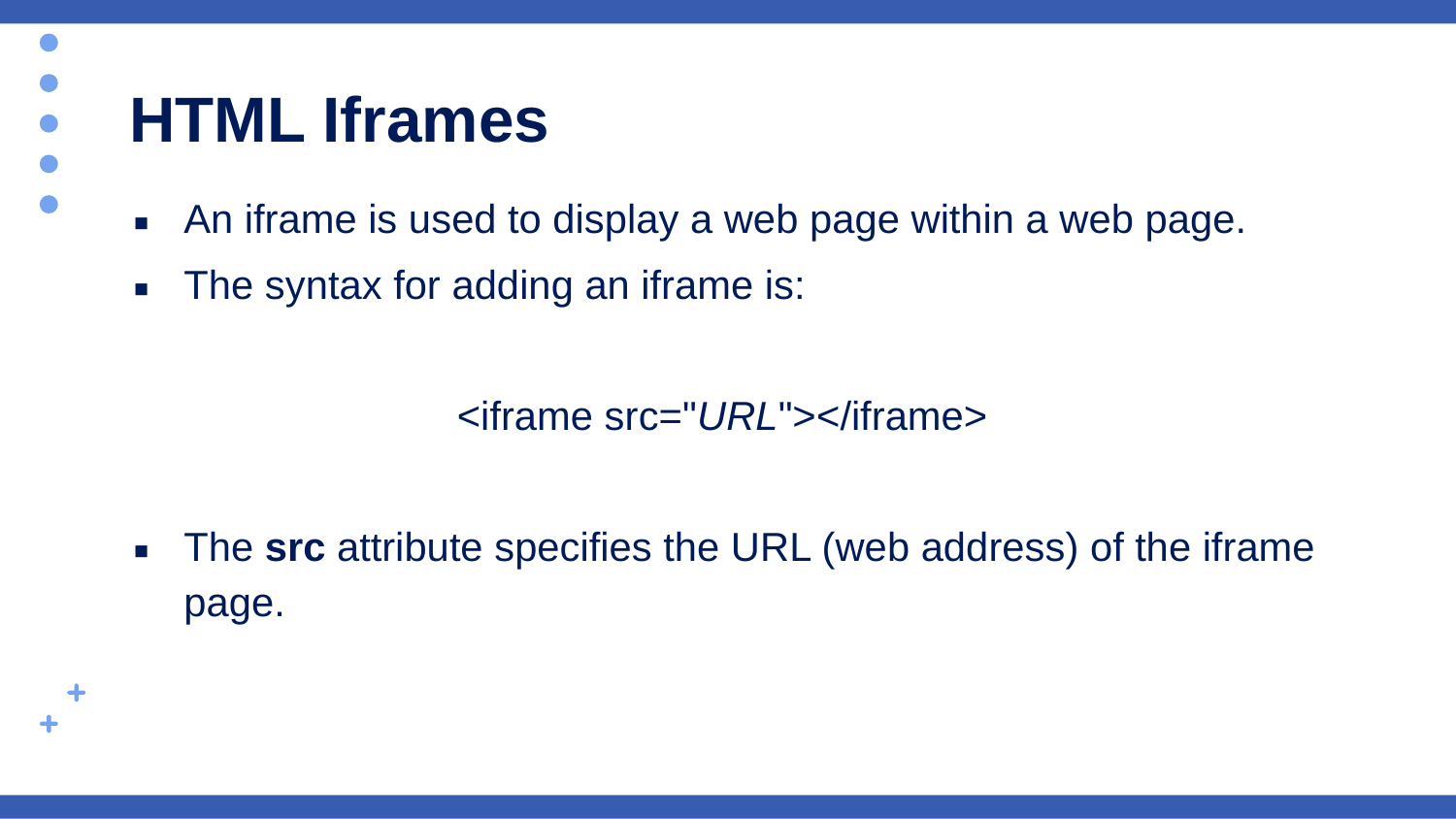

# HTML Iframes
An iframe is used to display a web page within a web page.
The syntax for adding an iframe is:

<iframe src="URL"></iframe>

The src attribute specifies the URL (web address) of the iframe page.